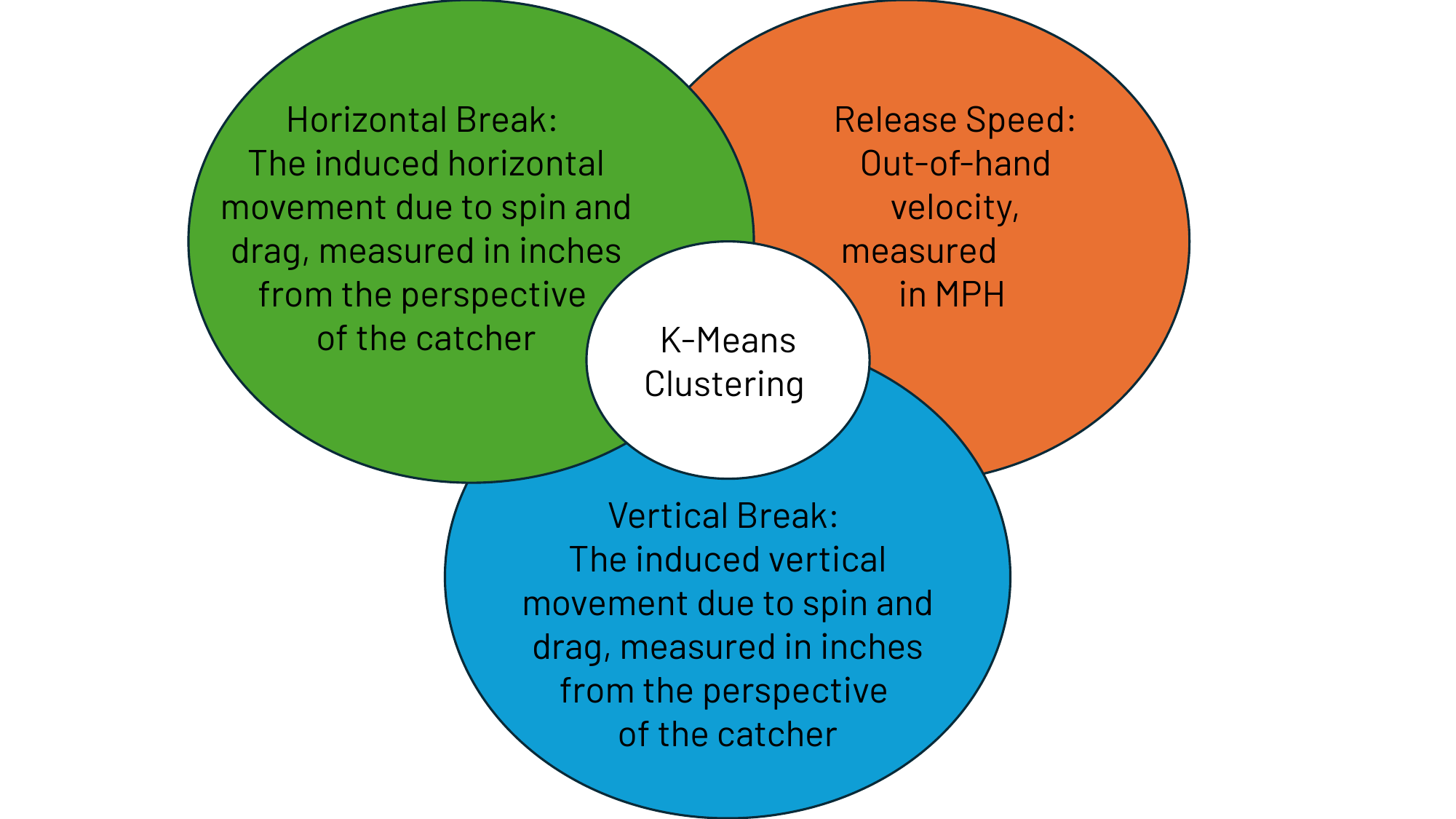

Horizontal Break:
The induced horizontal movement due to spin and drag, measured in inches from the perspective
of the catcher
Release Speed: Out-of-hand velocity, measured           in MPH
K-Means Clustering

Vertical Break:
The induced vertical movement due to spin and drag, measured in inches from the perspective
of the catcher